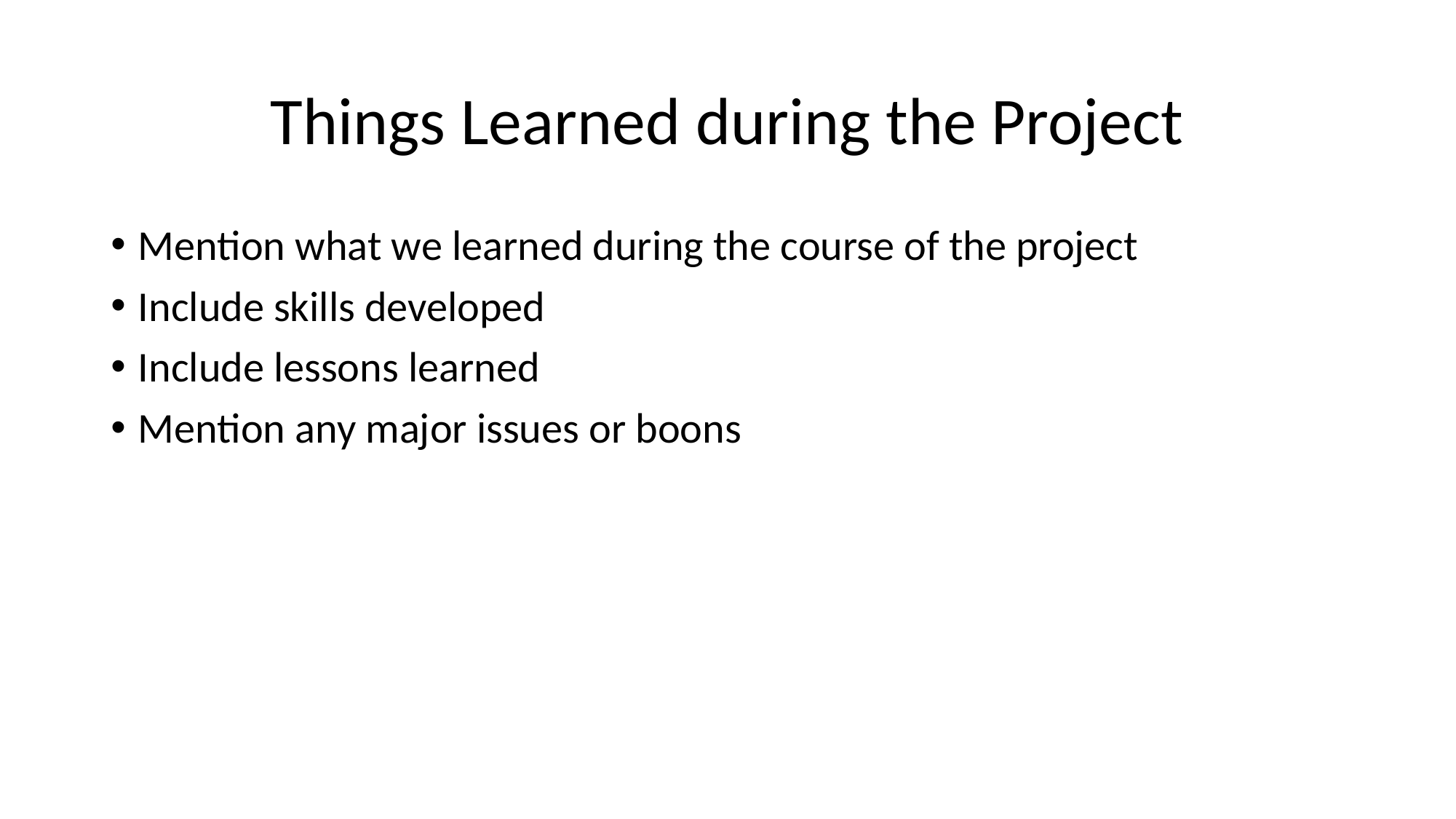

# Things Learned during the Project
Mention what we learned during the course of the project
Include skills developed
Include lessons learned
Mention any major issues or boons